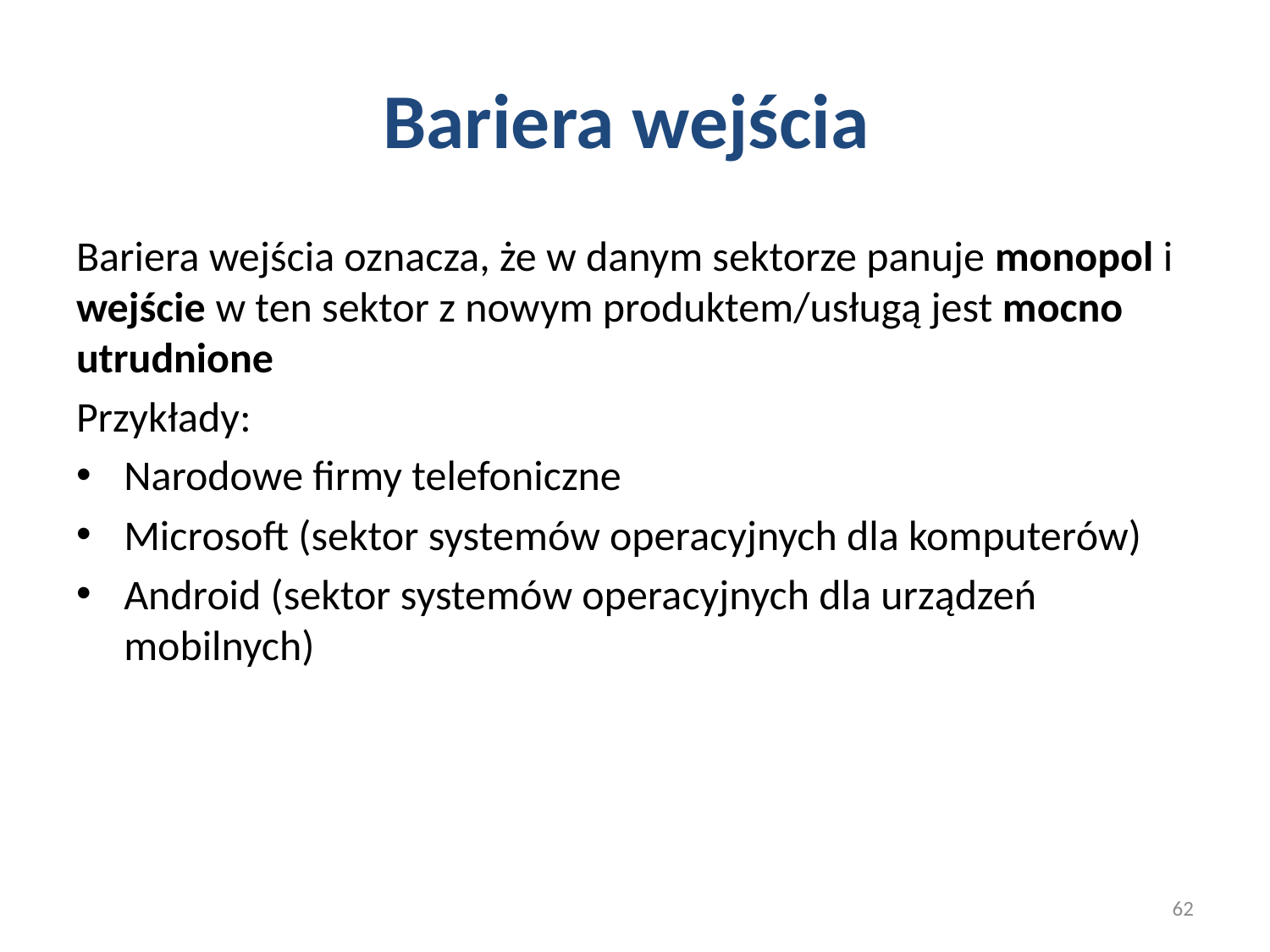

# Bariera wejścia
Bariera wejścia oznacza, że w danym sektorze panuje monopol i wejście w ten sektor z nowym produktem/usługą jest mocno utrudnione
Przykłady:
Narodowe firmy telefoniczne
Microsoft (sektor systemów operacyjnych dla komputerów)
Android (sektor systemów operacyjnych dla urządzeń mobilnych)

62